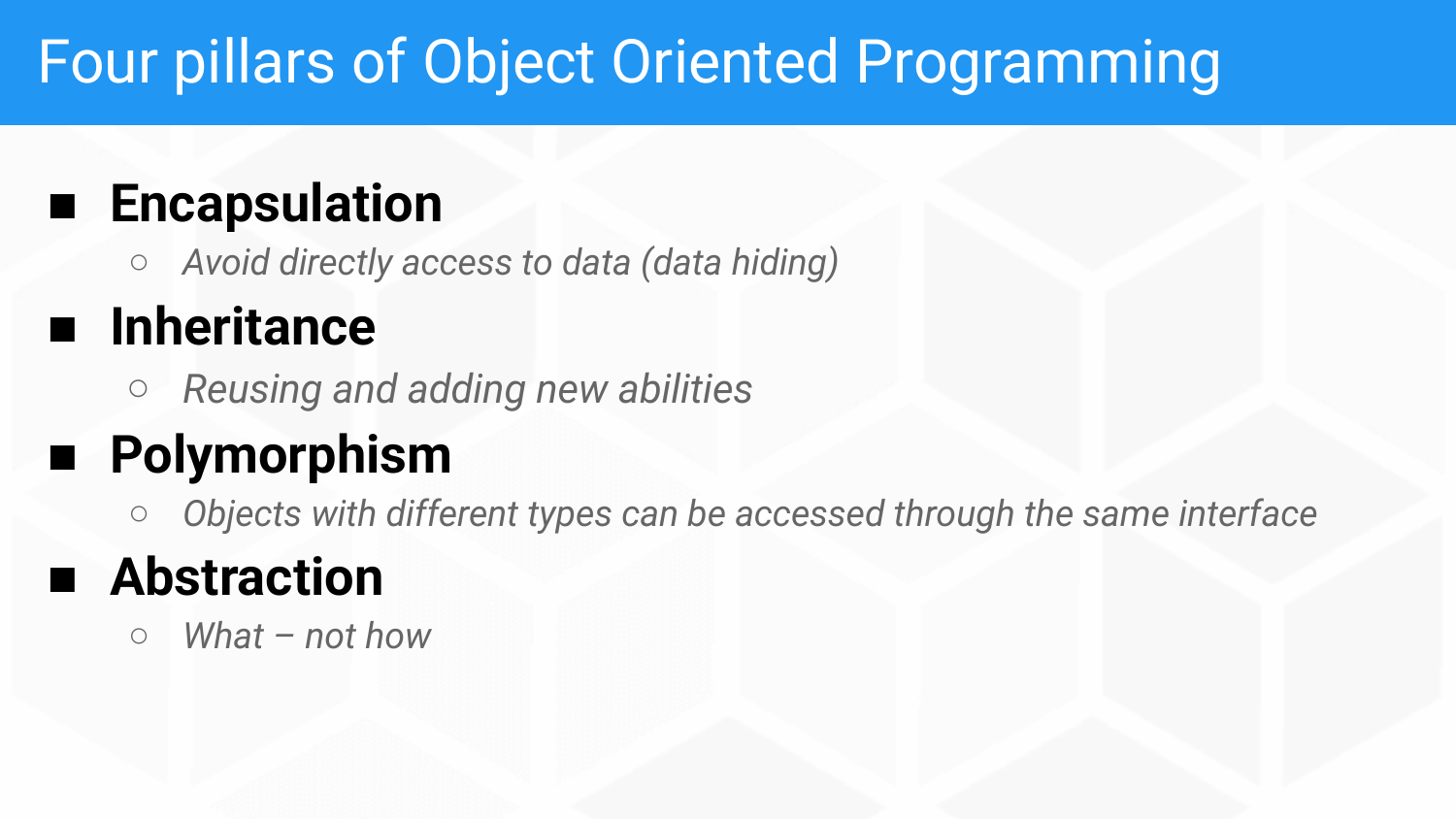

# Four pillars of Object Oriented Programming
Encapsulation
Avoid directly access to data (data hiding)
Inheritance
Reusing and adding new abilities
Polymorphism
Objects with different types can be accessed through the same interface
Abstraction
What – not how